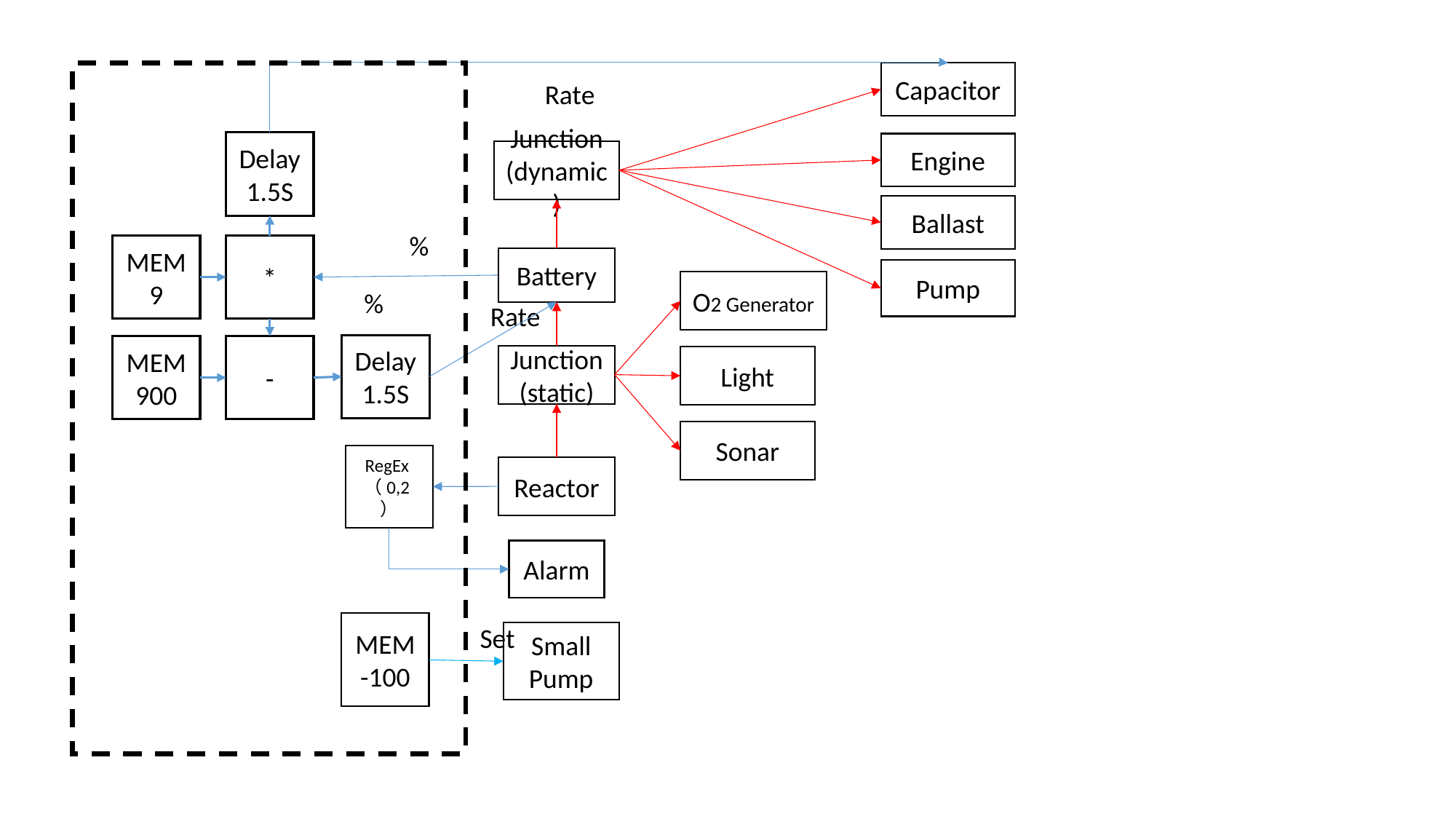

Capacitor
Rate
Delay1.5S
Engine
Junction
(dynamic)
Ballast
%
MEM9
*
Battery
Pump
O2 Generator
%
Rate
Delay1.5S
MEM900
-
Junction (static)
Light
Sonar
RegEx（0,2）
Reactor
Alarm
MEM-100
Set
Small
Pump